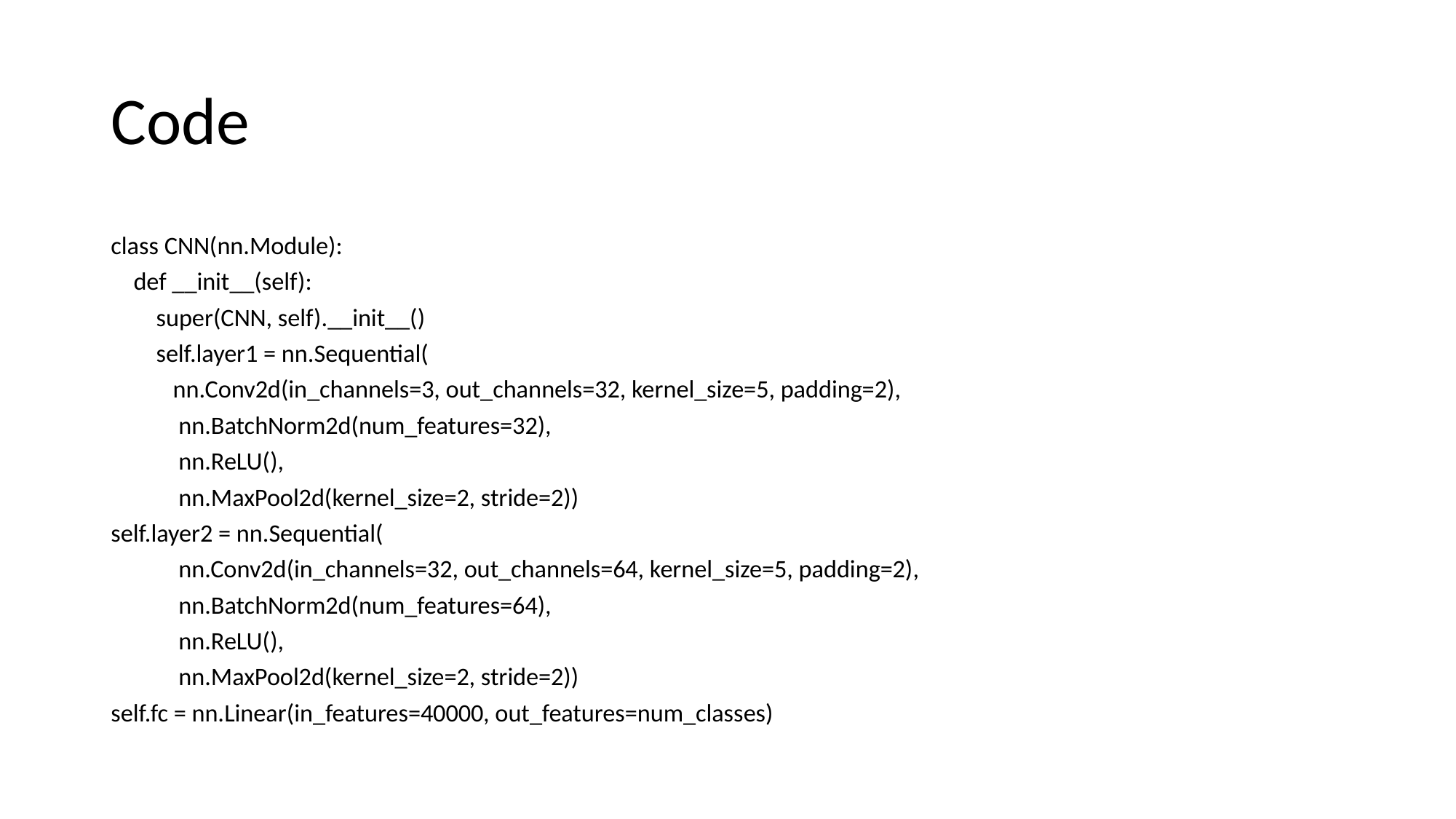

# Code
class CNN(nn.Module):
    def __init__(self):
        super(CNN, self).__init__()
        self.layer1 = nn.Sequential(
           nn.Conv2d(in_channels=3, out_channels=32, kernel_size=5, padding=2),
            nn.BatchNorm2d(num_features=32),
            nn.ReLU(),
            nn.MaxPool2d(kernel_size=2, stride=2))
self.layer2 = nn.Sequential(
            nn.Conv2d(in_channels=32, out_channels=64, kernel_size=5, padding=2),
            nn.BatchNorm2d(num_features=64),
            nn.ReLU(),
            nn.MaxPool2d(kernel_size=2, stride=2))
self.fc = nn.Linear(in_features=40000, out_features=num_classes)